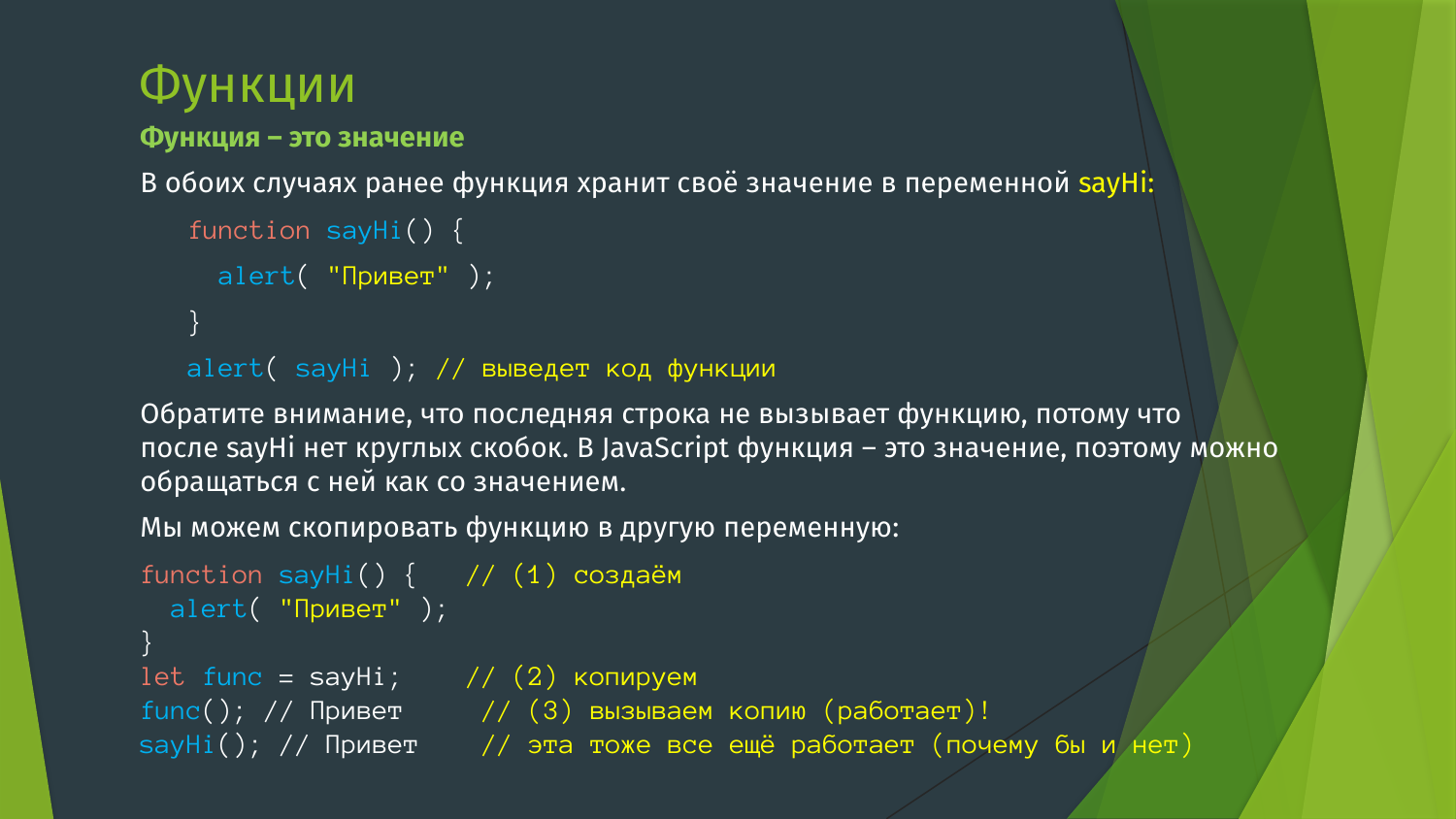

# Функции
Функция – это значение
В обоих случаях ранее функция хранит своё значение в переменной sayHi:
function sayHi() {
  alert( "Привет" );
}
alert( sayHi ); // выведет код функции
Обратите внимание, что последняя строка не вызывает функцию, потому что после sayHi нет круглых скобок. В JavaScript функция – это значение, поэтому можно обращаться с ней как со значением.
Мы можем скопировать функцию в другую переменную:
function sayHi() {   // (1) создаём
  alert( "Привет" );
}
let func = sayHi;    // (2) копируем
func(); // Привет     // (3) вызываем копию (работает)!
sayHi(); // Привет    // эта тоже все ещё работает (почему бы и нет)